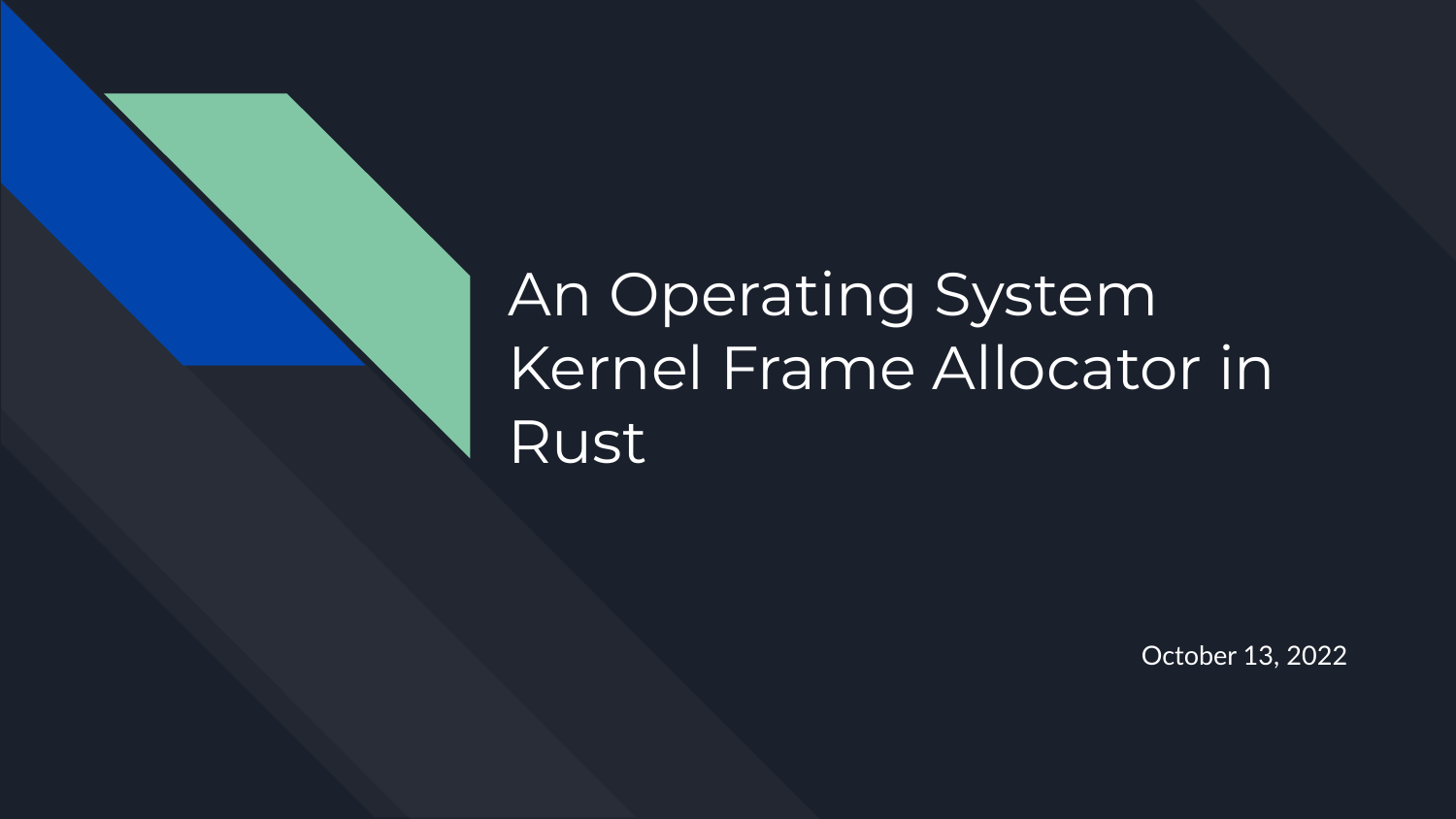

# An Operating System Kernel Frame Allocator in Rust
October 13, 2022